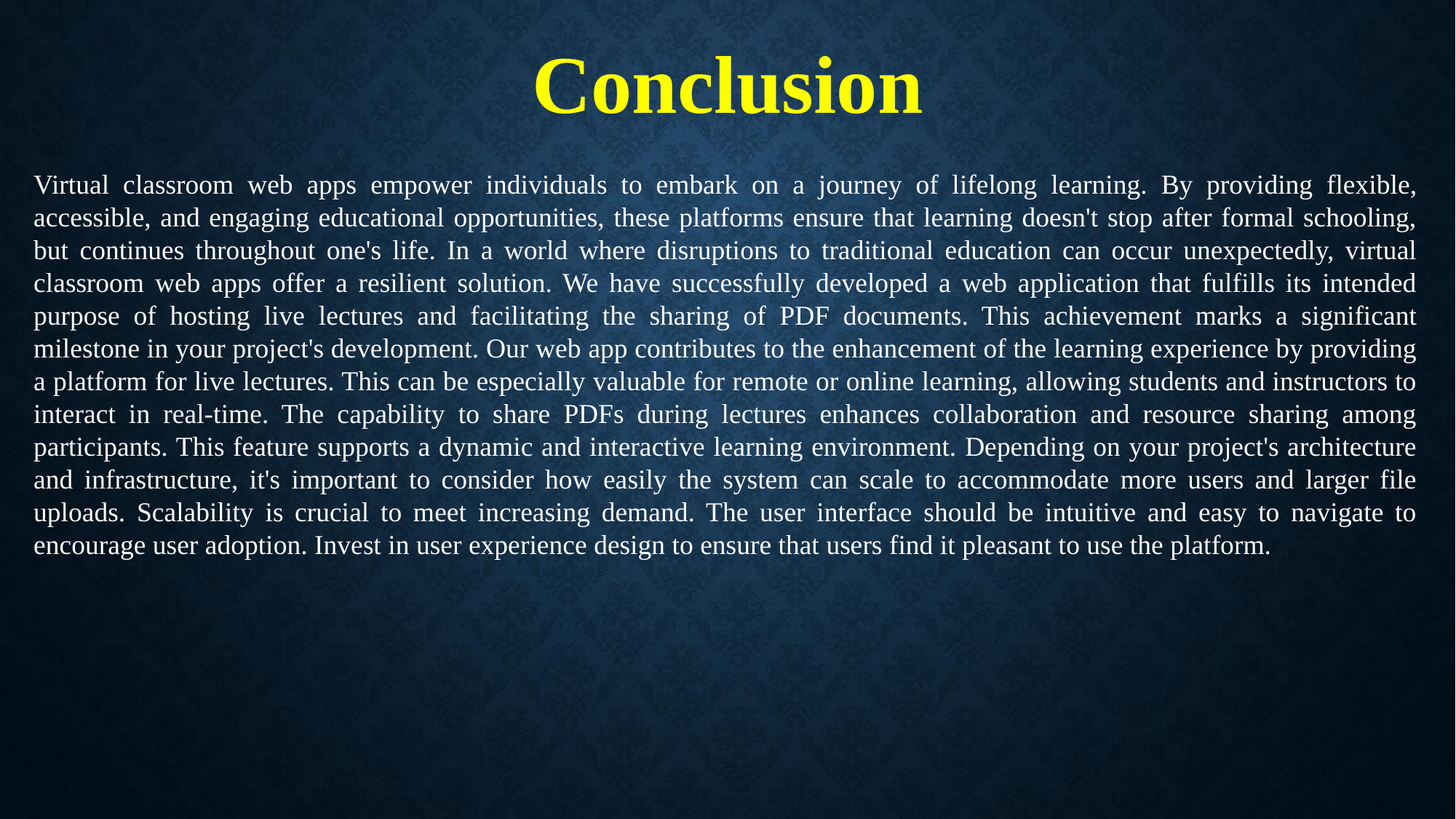

# Conclusion
Virtual classroom web apps empower individuals to embark on a journey of lifelong learning. By providing flexible, accessible, and engaging educational opportunities, these platforms ensure that learning doesn't stop after formal schooling, but continues throughout one's life. In a world where disruptions to traditional education can occur unexpectedly, virtual classroom web apps offer a resilient solution. We have successfully developed a web application that fulfills its intended purpose of hosting live lectures and facilitating the sharing of PDF documents. This achievement marks a significant milestone in your project's development. Our web app contributes to the enhancement of the learning experience by providing a platform for live lectures. This can be especially valuable for remote or online learning, allowing students and instructors to interact in real-time. The capability to share PDFs during lectures enhances collaboration and resource sharing among participants. This feature supports a dynamic and interactive learning environment. Depending on your project's architecture and infrastructure, it's important to consider how easily the system can scale to accommodate more users and larger file uploads. Scalability is crucial to meet increasing demand. The user interface should be intuitive and easy to navigate to encourage user adoption. Invest in user experience design to ensure that users find it pleasant to use the platform.